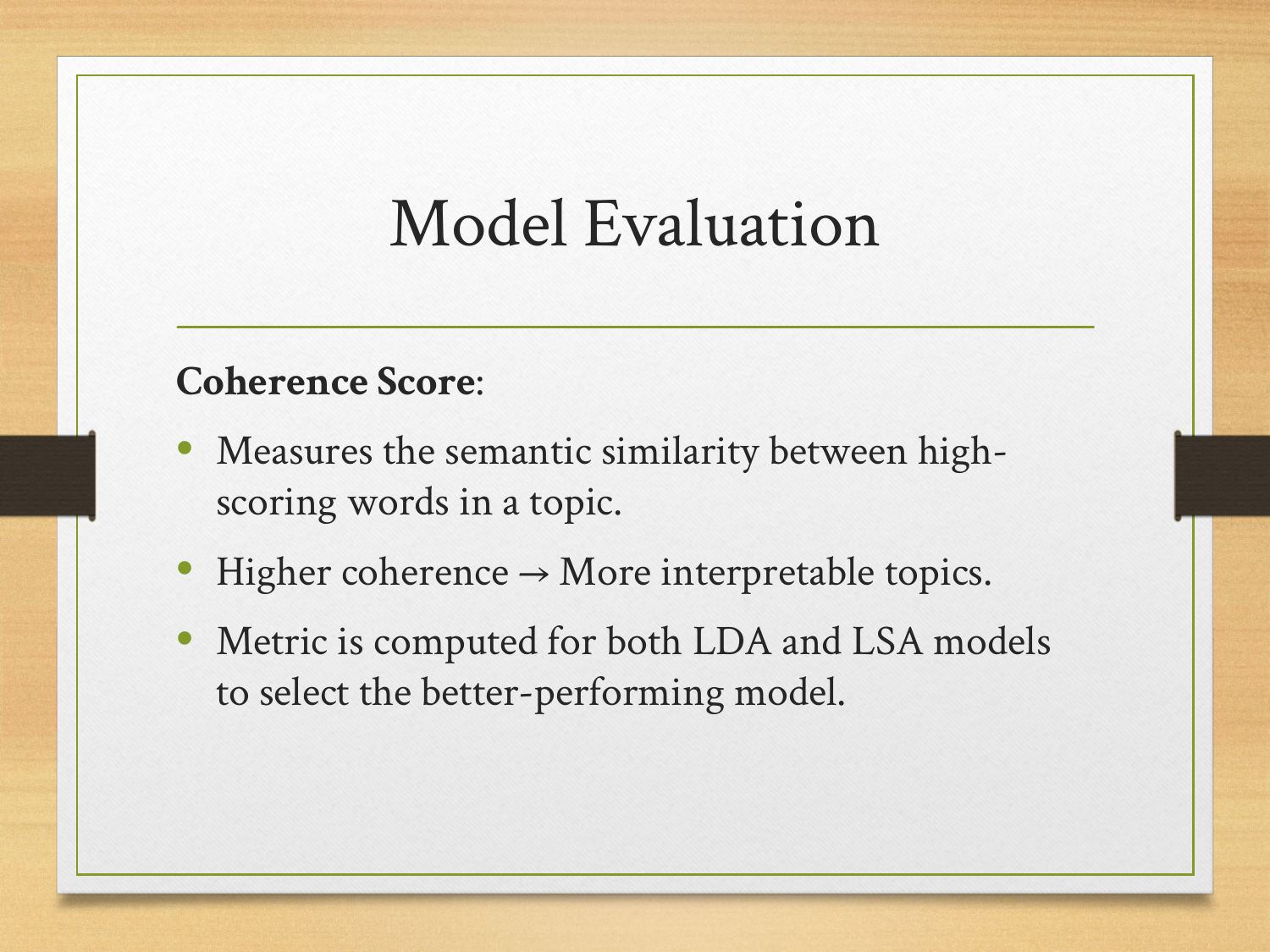

# Model Evaluation
Coherence Score:
Measures the semantic similarity between high-scoring words in a topic.
Higher coherence → More interpretable topics.
Metric is computed for both LDA and LSA models to select the better-performing model.